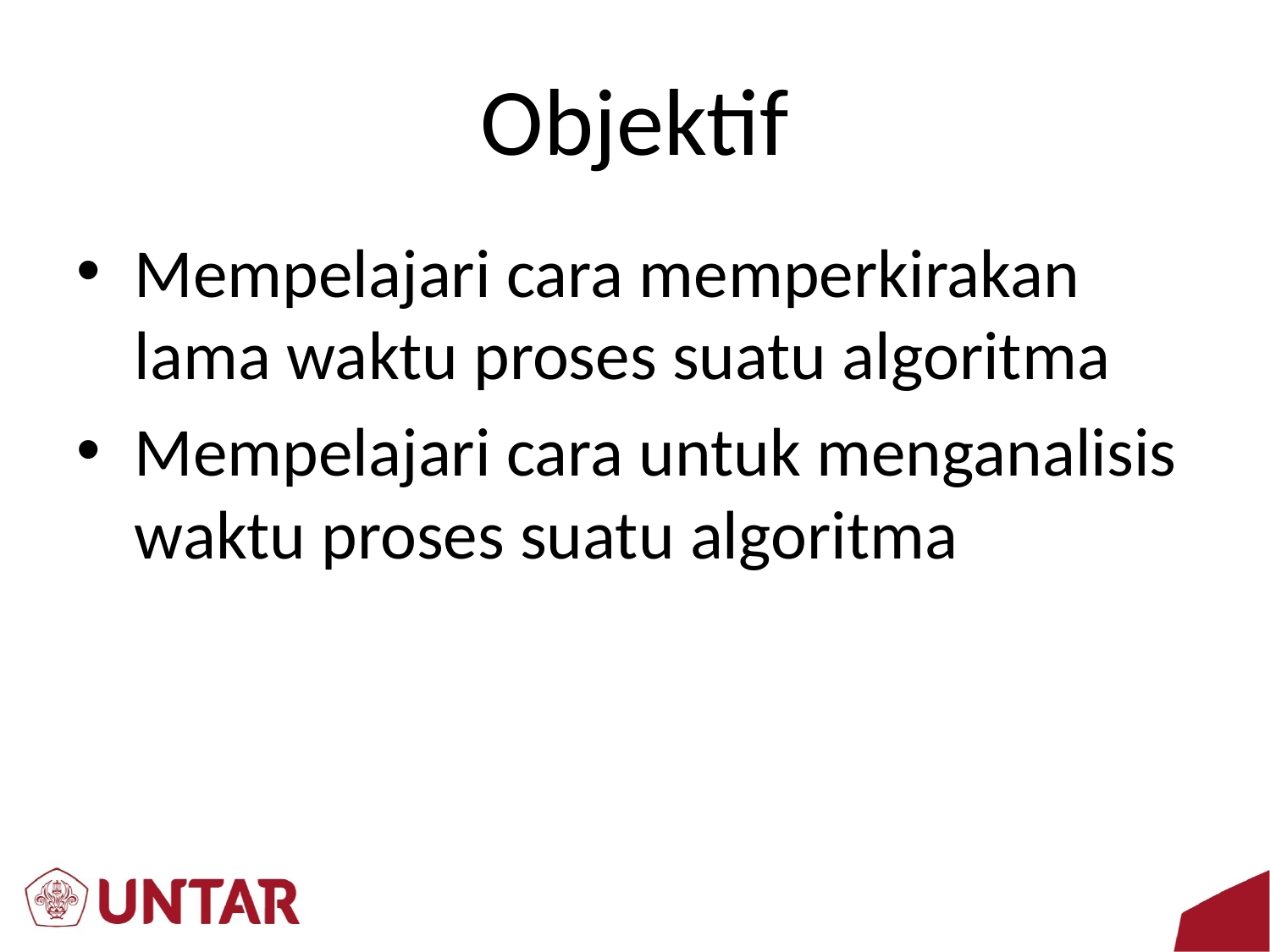

# Objektif
Mempelajari cara memperkirakan lama waktu proses suatu algoritma
Mempelajari cara untuk menganalisis waktu proses suatu algoritma